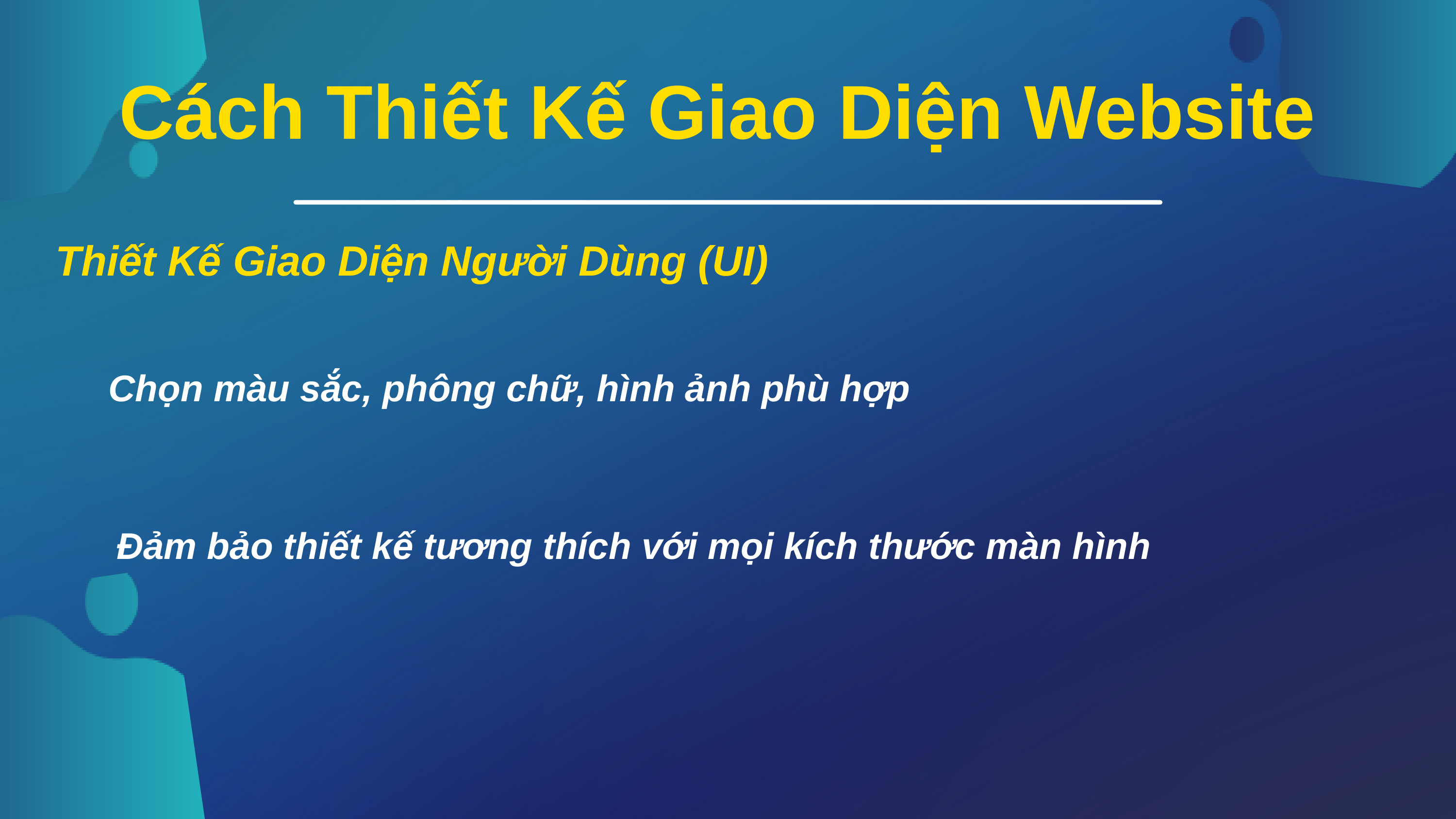

Cách Thiết Kế Giao Diện Website

Thiết Kế Giao Diện Người Dùng (UI)
Chọn màu sắc, phông chữ, hình ảnh phù hợp
Đảm bảo thiết kế tương thích với mọi kích thước màn hình